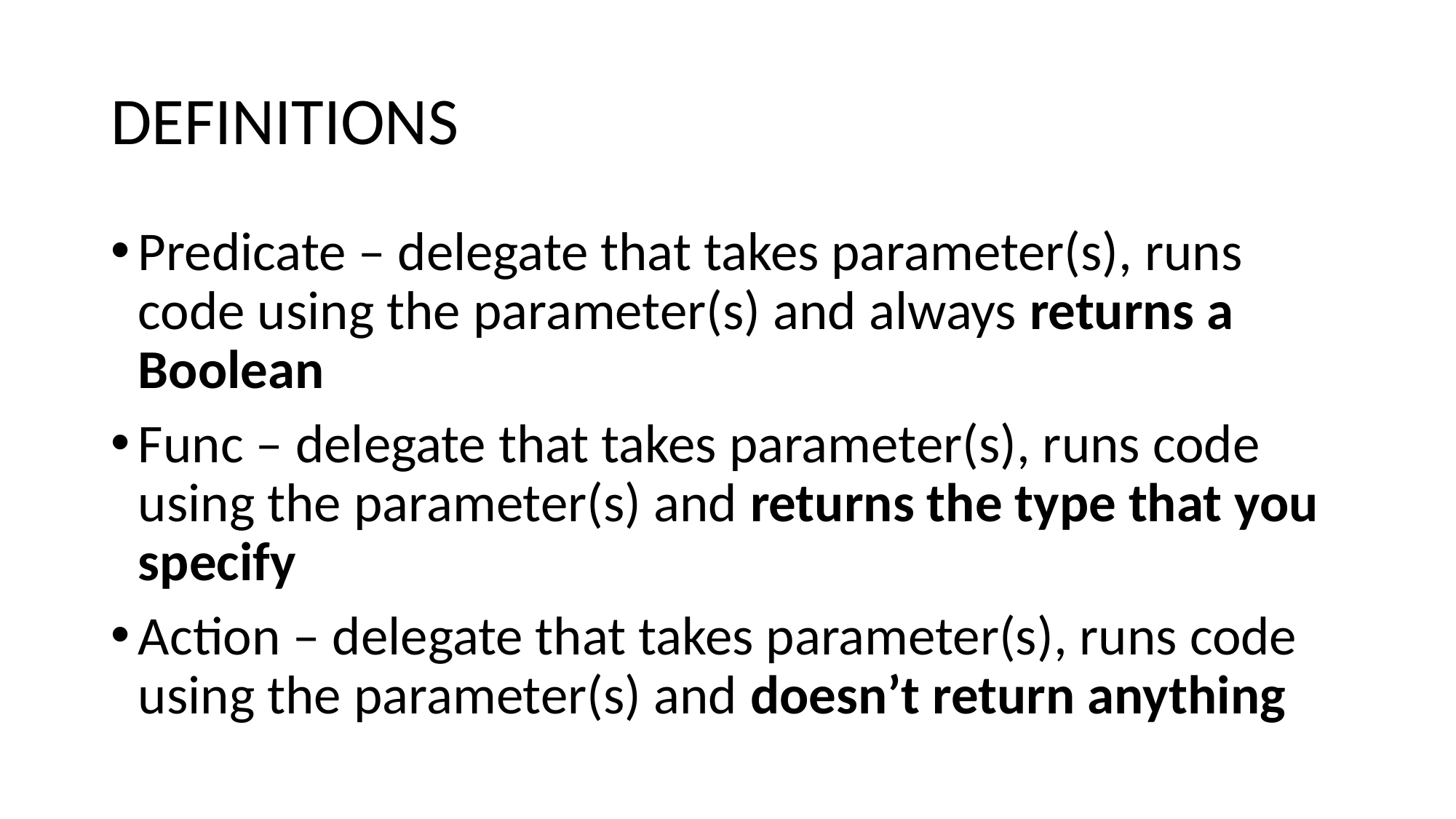

# DEFINITIONS
Predicate – delegate that takes parameter(s), runs code using the parameter(s) and always returns a Boolean
Func – delegate that takes parameter(s), runs code using the parameter(s) and returns the type that you specify
Action – delegate that takes parameter(s), runs code using the parameter(s) and doesn’t return anything